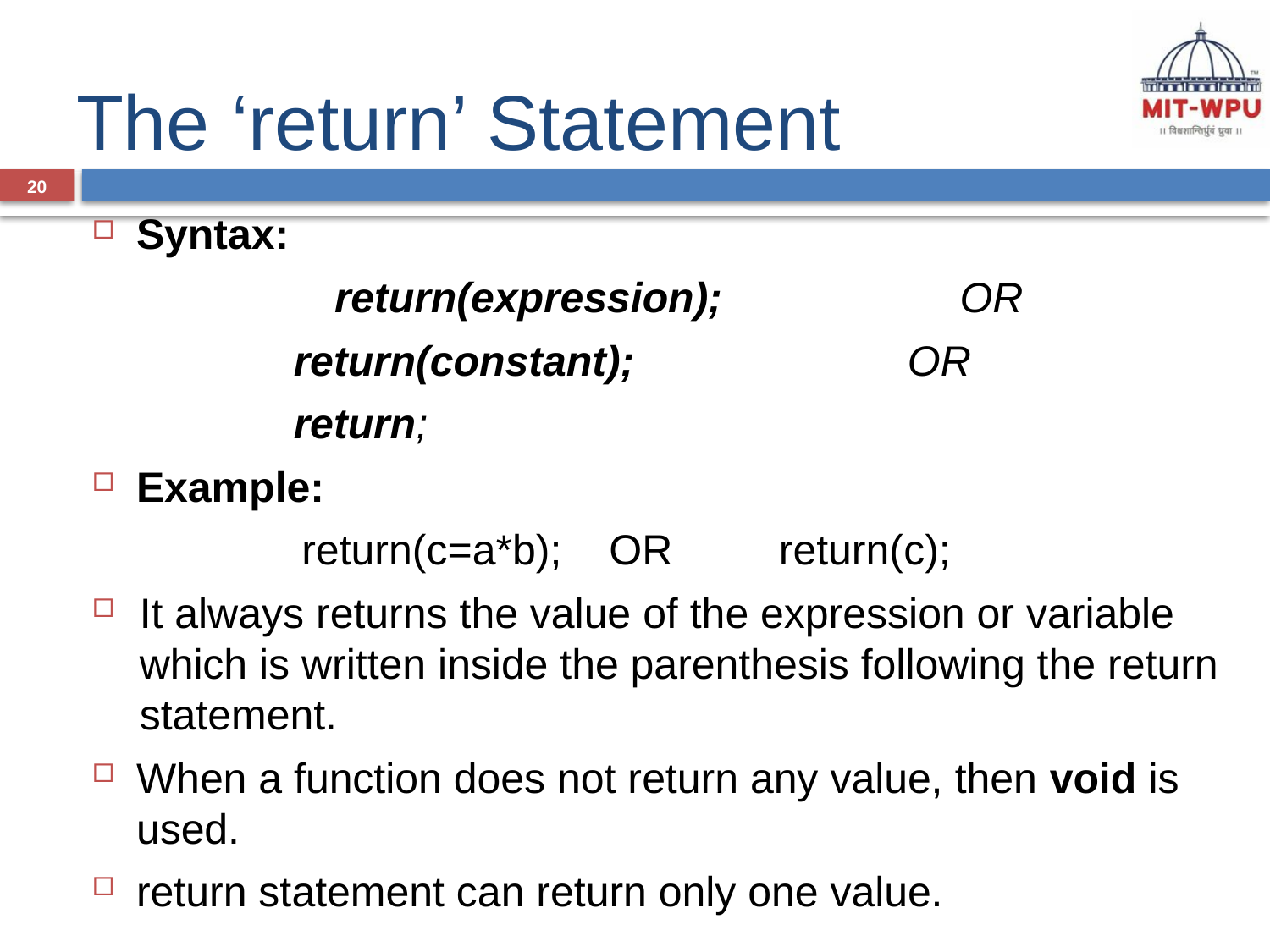

# The ‘return’ Statement
20
Syntax:
		      return(expression);                    OR
                 return(constant);                       OR
                 return;
Example:
	      return(c=a*b);    OR         return(c);
It always returns the value of the expression or variable which is written inside the parenthesis following the return statement.
When a function does not return any value, then void is used.
return statement can return only one value.